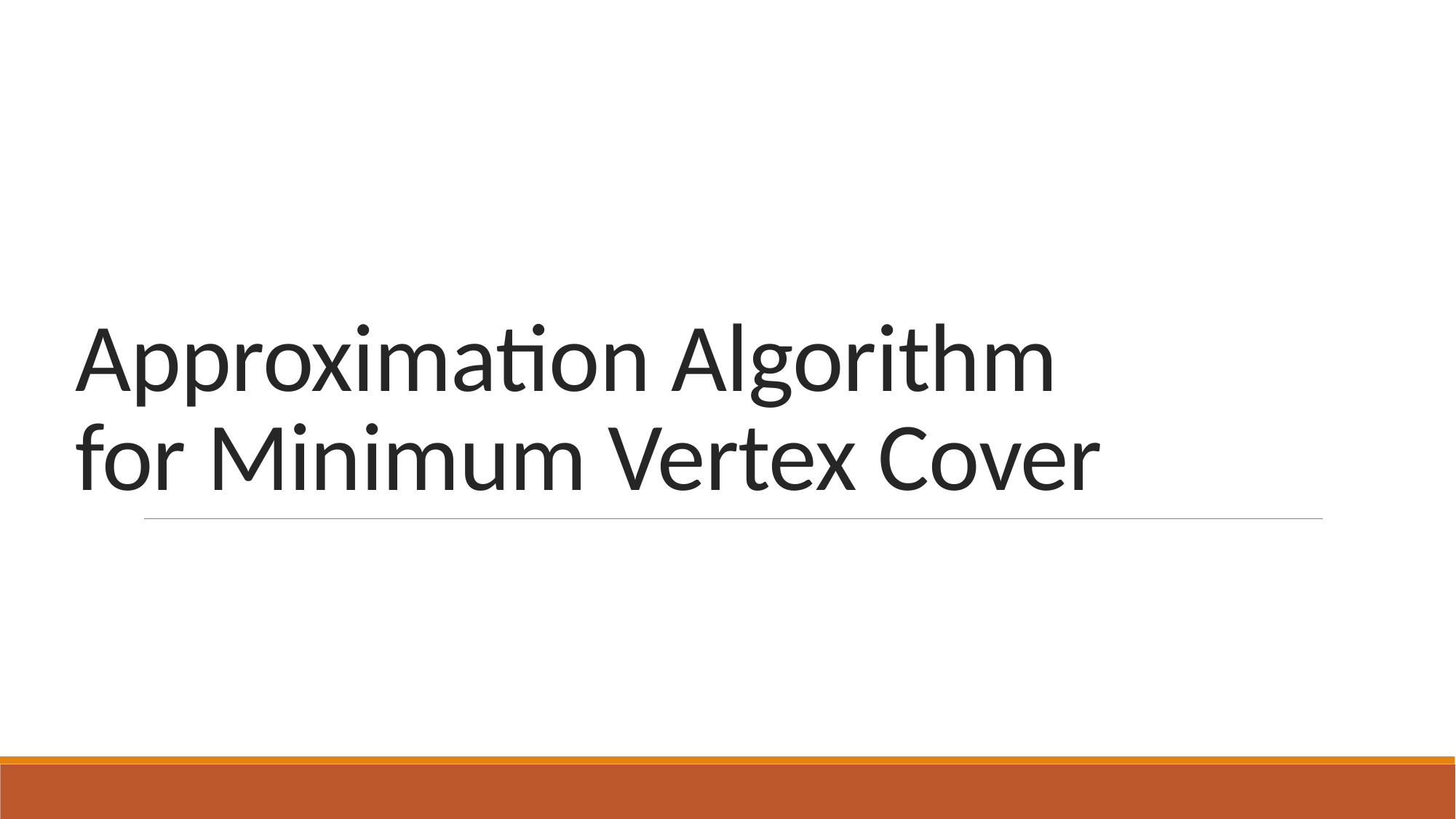

# Approximation Algorithm for Minimum Vertex Cover